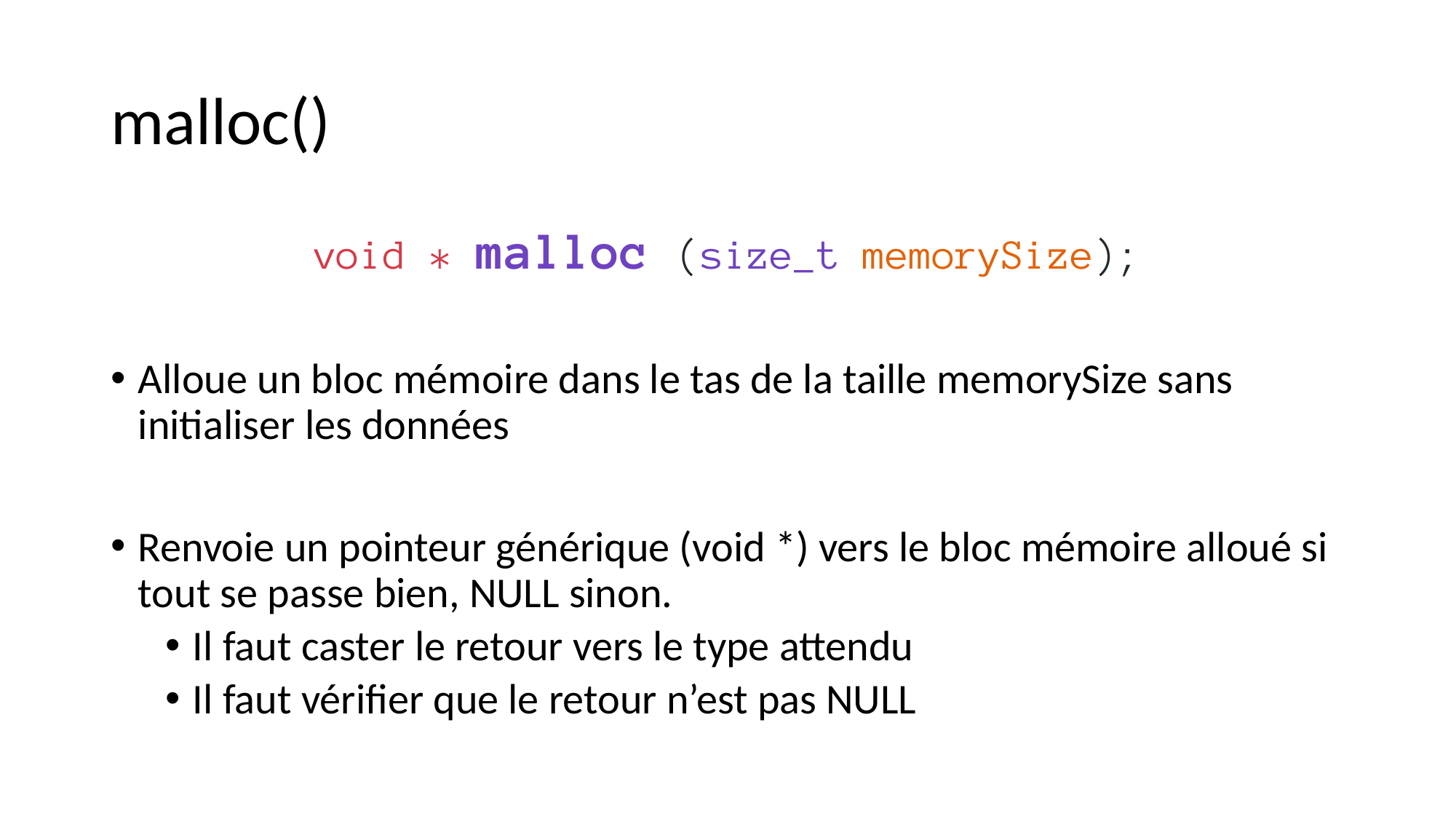

# malloc()
void * malloc (size_t memorySize);

Alloue un bloc mémoire dans le tas de la taille memorySize sans initialiser les données

Renvoie un pointeur générique (void *) vers le bloc mémoire alloué si tout se passe bien, NULL sinon.
Il faut caster le retour vers le type attendu
Il faut vérifier que le retour n’est pas NULL